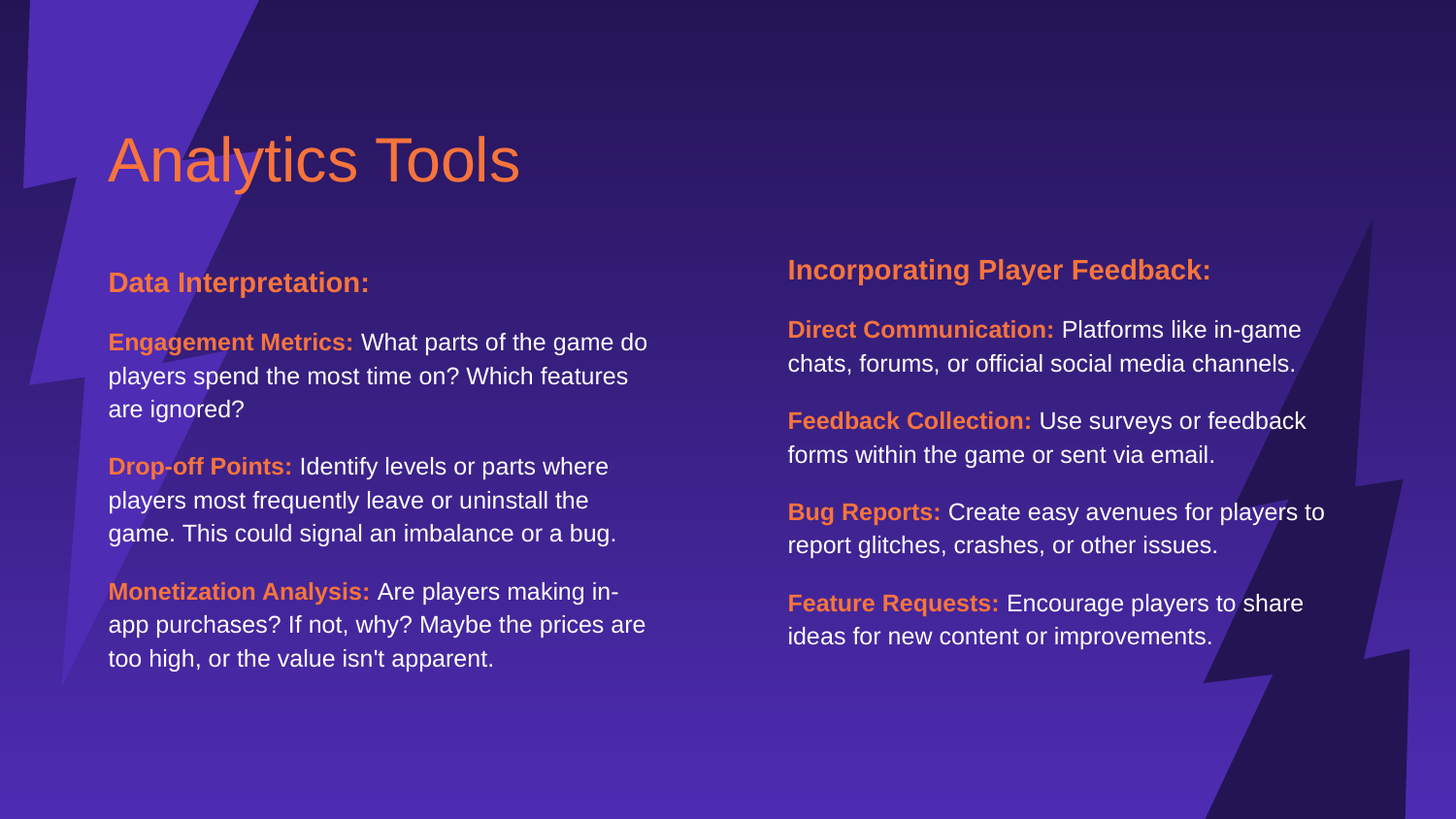

# Analytics Tools
Incorporating Player Feedback:
Direct Communication: Platforms like in-game chats, forums, or official social media channels.
Feedback Collection: Use surveys or feedback forms within the game or sent via email.
Bug Reports: Create easy avenues for players to report glitches, crashes, or other issues.
Feature Requests: Encourage players to share ideas for new content or improvements.

Data Interpretation:
Engagement Metrics: What parts of the game do players spend the most time on? Which features are ignored?
Drop-off Points: Identify levels or parts where players most frequently leave or uninstall the game. This could signal an imbalance or a bug.
Monetization Analysis: Are players making in-app purchases? If not, why? Maybe the prices are too high, or the value isn't apparent.